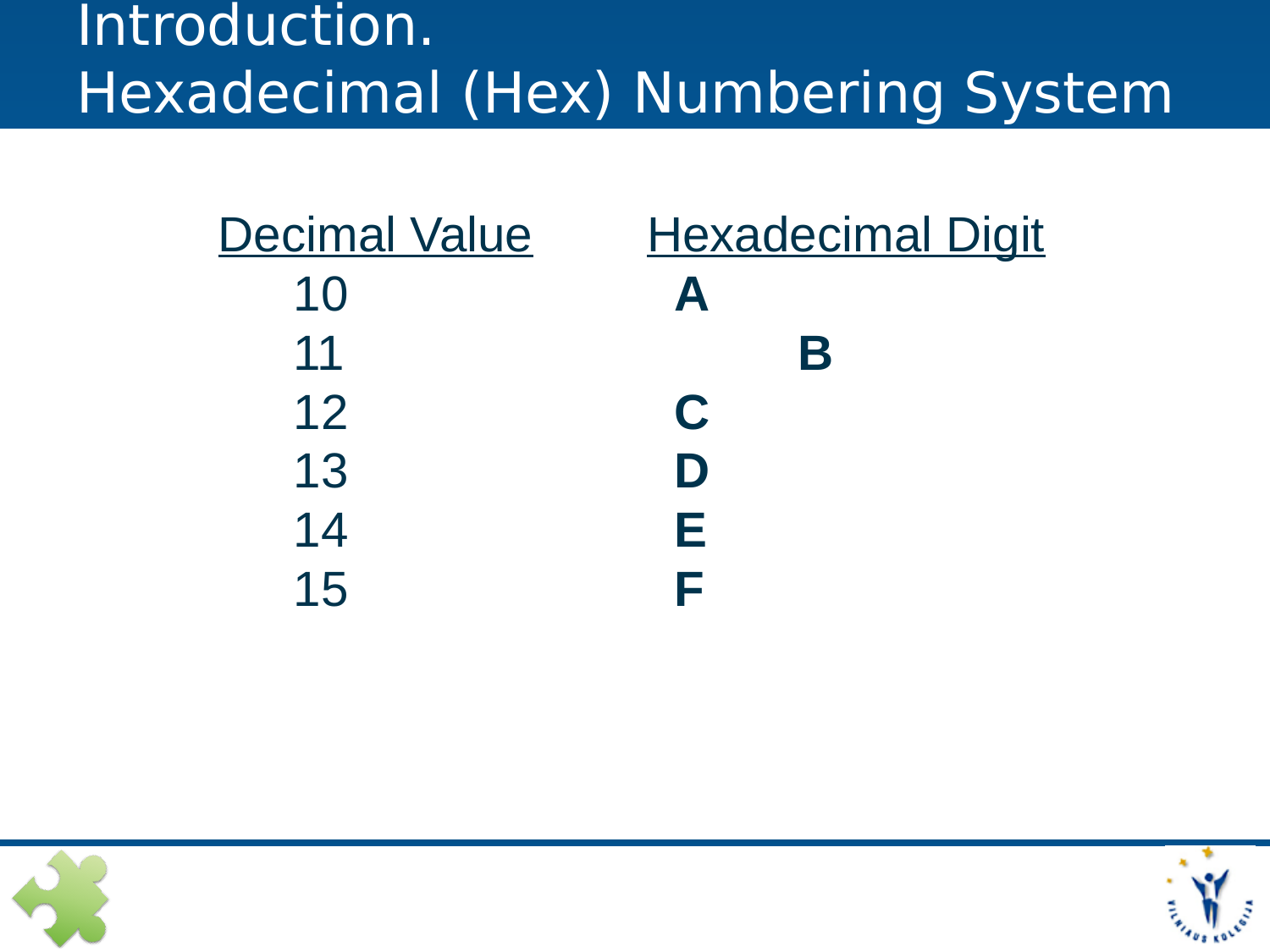

# Introduction. Hexadecimal (Hex) Numbering System
Decimal Value	Hexadecimal Digit
	  10			  A
	  11			           B
	  12			  C
	  13			  D
	  14			  E
	  15			  F